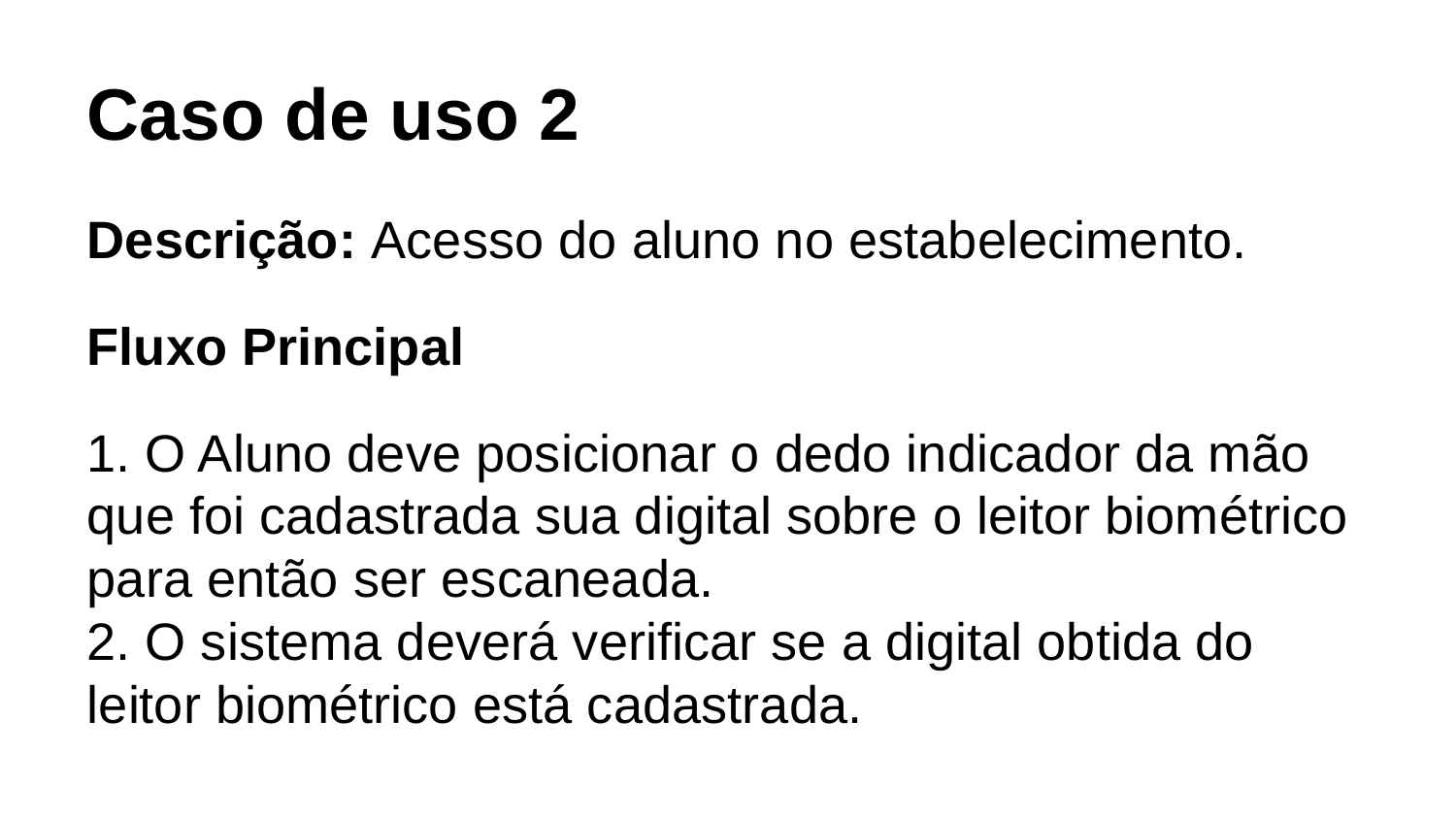

Caso de uso 2
Descrição: Acesso do aluno no estabelecimento.

Fluxo Principal

 O Aluno deve posicionar o dedo indicador da mão que foi cadastrada sua digital sobre o leitor biométrico para então ser escaneada.
 O sistema deverá verificar se a digital obtida do leitor biométrico está cadastrada.